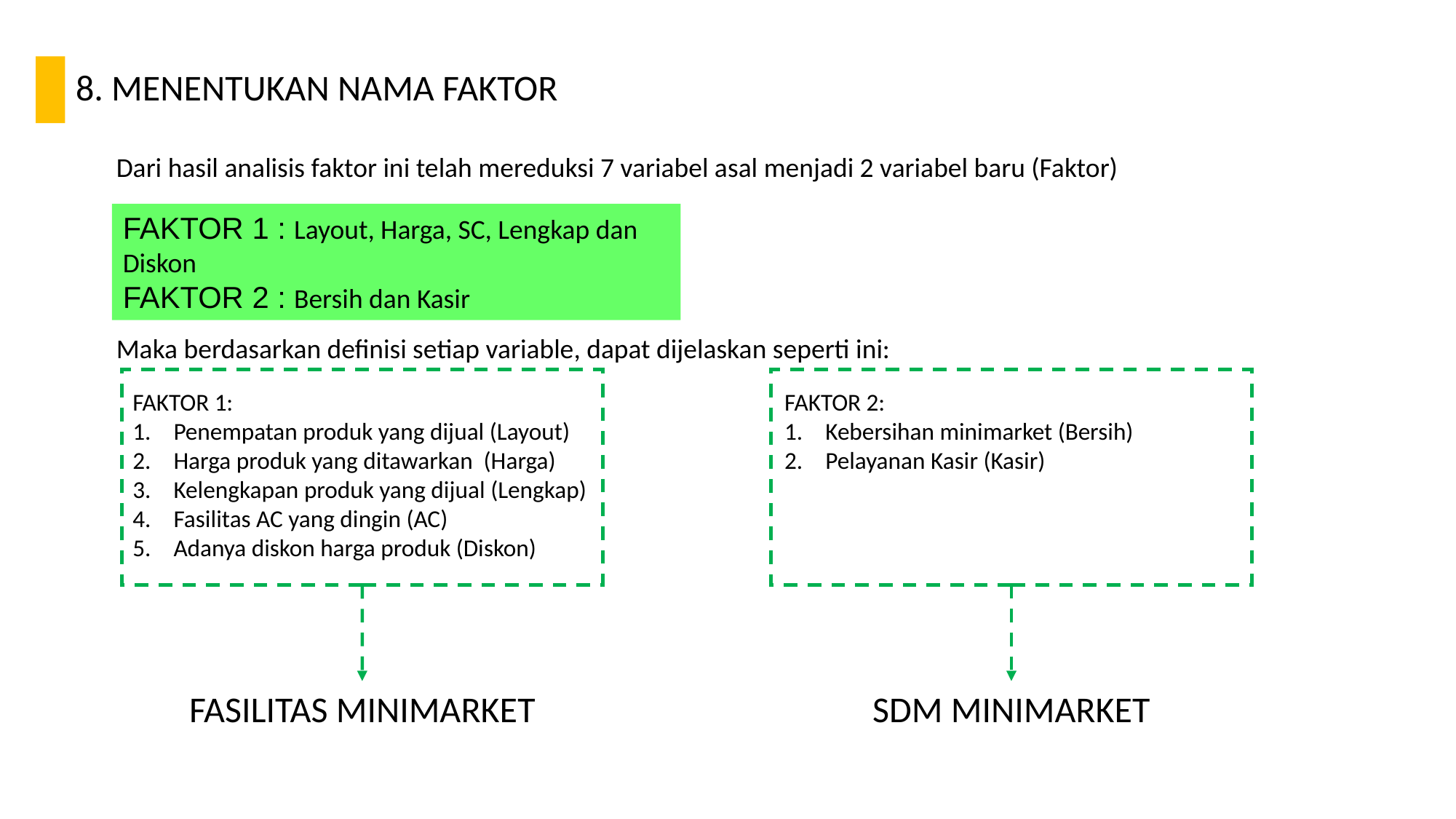

8. MENENTUKAN NAMA FAKTOR
Dari hasil analisis faktor ini telah mereduksi 7 variabel asal menjadi 2 variabel baru (Faktor)
FAKTOR 1 : Layout, Harga, SC, Lengkap dan Diskon
FAKTOR 2 : Bersih dan Kasir
Maka berdasarkan definisi setiap variable, dapat dijelaskan seperti ini:

FAKTOR 1:
Penempatan produk yang dijual (Layout)
Harga produk yang ditawarkan  (Harga)
Kelengkapan produk yang dijual (Lengkap)
Fasilitas AC yang dingin (AC)
Adanya diskon harga produk (Diskon)
FAKTOR 2:
Kebersihan minimarket (Bersih)
Pelayanan Kasir (Kasir)
SDM MINIMARKET
FASILITAS MINIMARKET